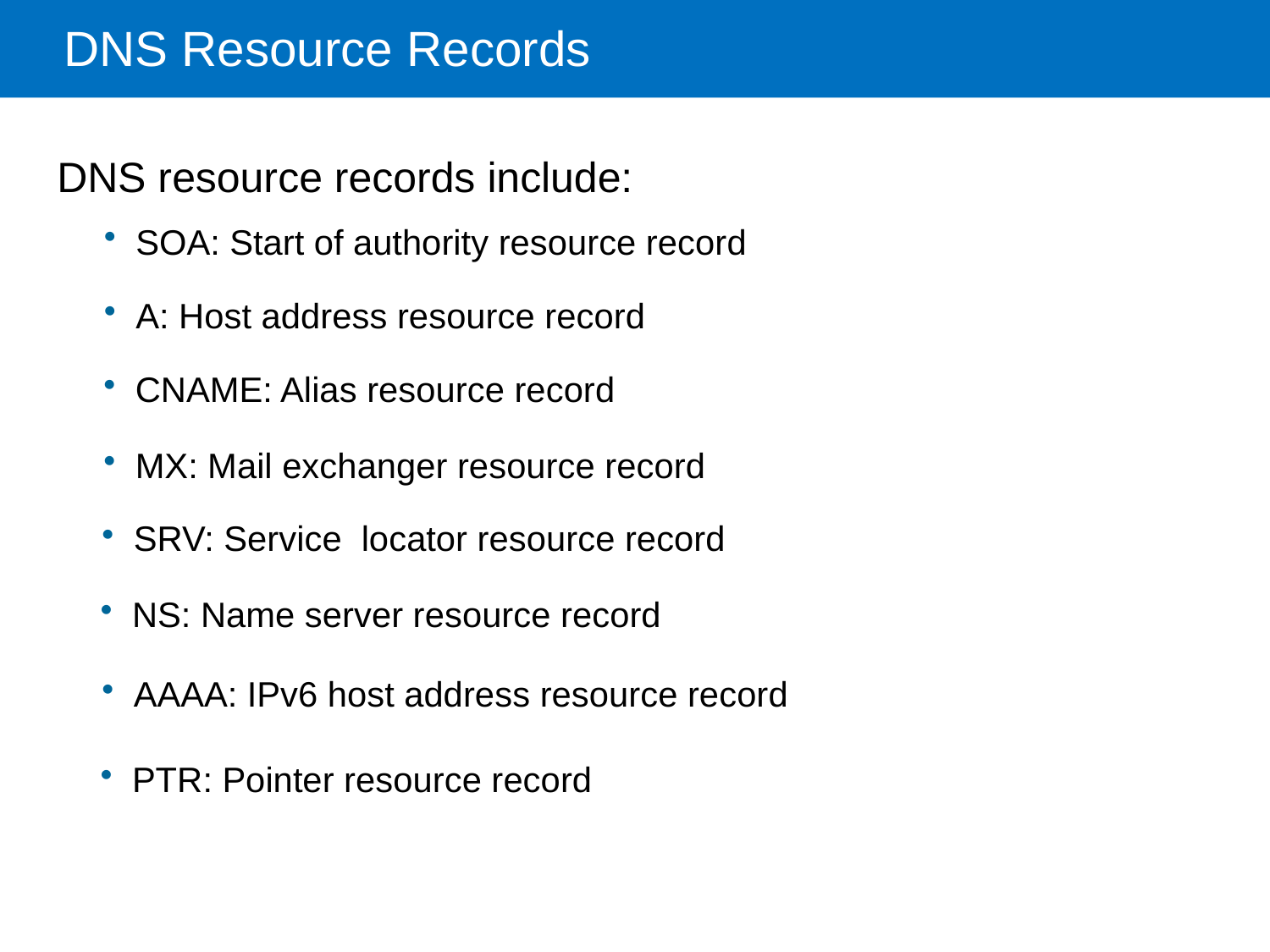

# DNS Resource Records
DNS resource records include:

SOA: Start of authority resource record
A: Host address resource record
CNAME: Alias resource record
MX: Mail exchanger resource record
SRV: Service  locator resource record
NS: Name server resource record
AAAA: IPv6 host address resource record
PTR: Pointer resource record